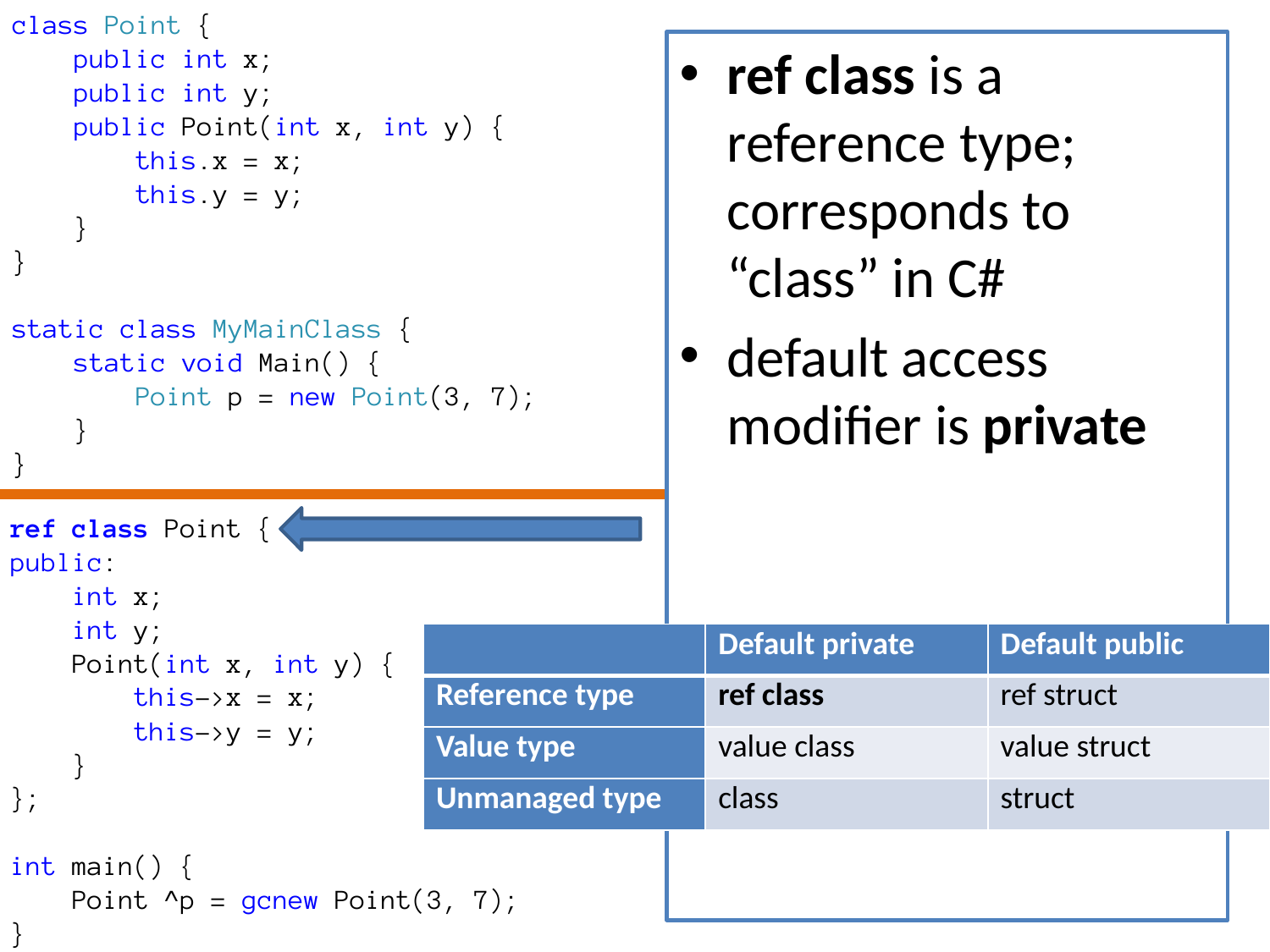

class Point {
    public int x;
    public int y;
    public Point(int x, int y) {
        this.x = x;
        this.y = y;
    }
}

static class MyMainClass {
    static void Main() {
        Point p = new Point(3, 7);
    }
}

ref class is a reference type; corresponds to “class” in C#
default access modifier is private

ref class Point {
public:
    int x;
    int y;
    Point(int x, int y) {
        this->x = x;
        this->y = y;
    }
};

int main() {
    Point ^p = gcnew Point(3, 7);
}

|  | Default private | Default public |
| --- | --- | --- |
| Reference type | ref class | ref struct |
| Value type | value class | value struct |
| Unmanaged type | class | struct |